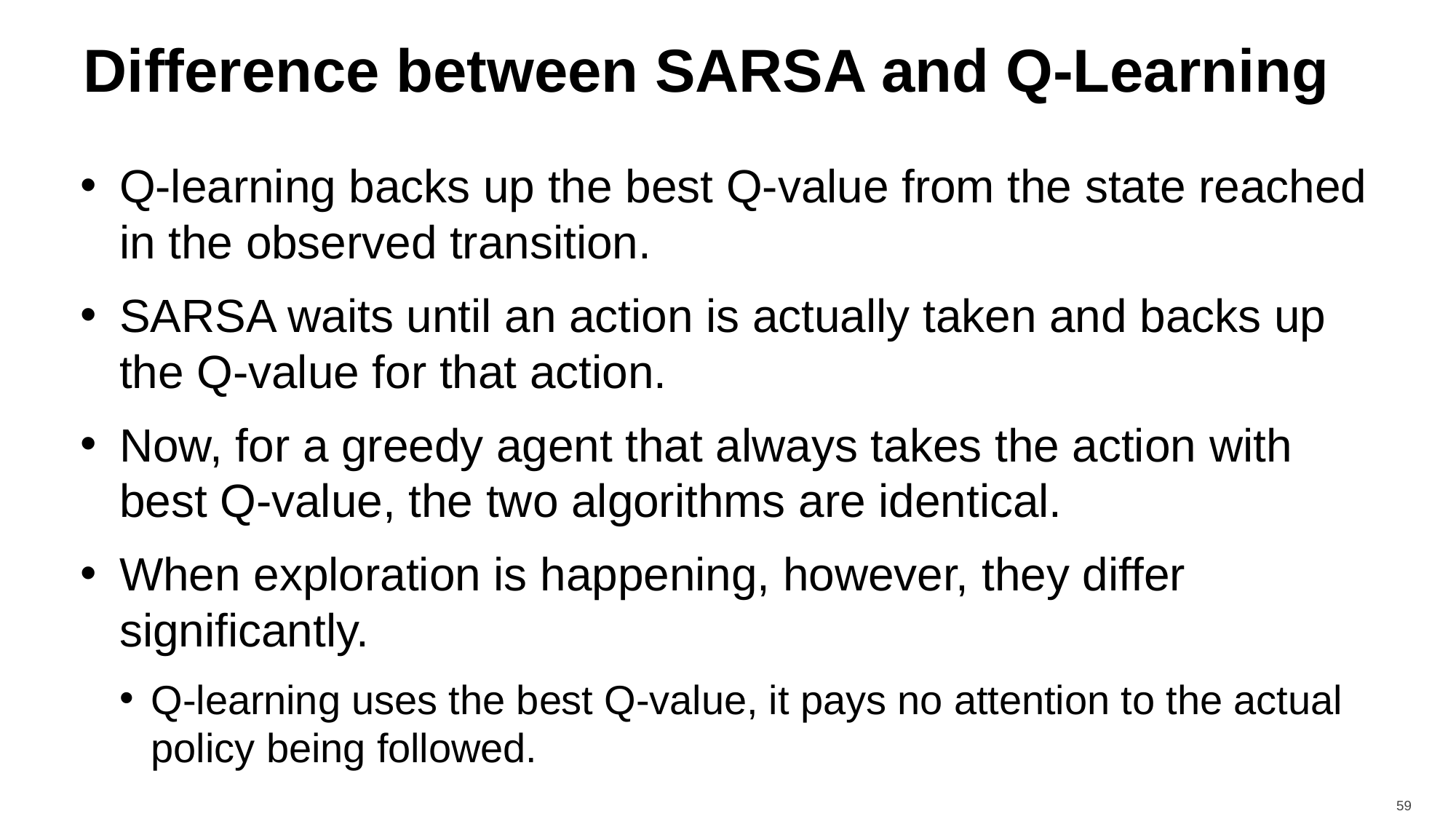

# Difference between SARSA and Q-Learning
Q-learning backs up the best Q-value from the state reached in the observed transition.
SARSA waits until an action is actually taken and backs up the Q-value for that action.
Now, for a greedy agent that always takes the action with best Q-value, the two algorithms are identical.
When exploration is happening, however, they differ significantly.
Q-learning uses the best Q-value, it pays no attention to the actual policy being followed.
59